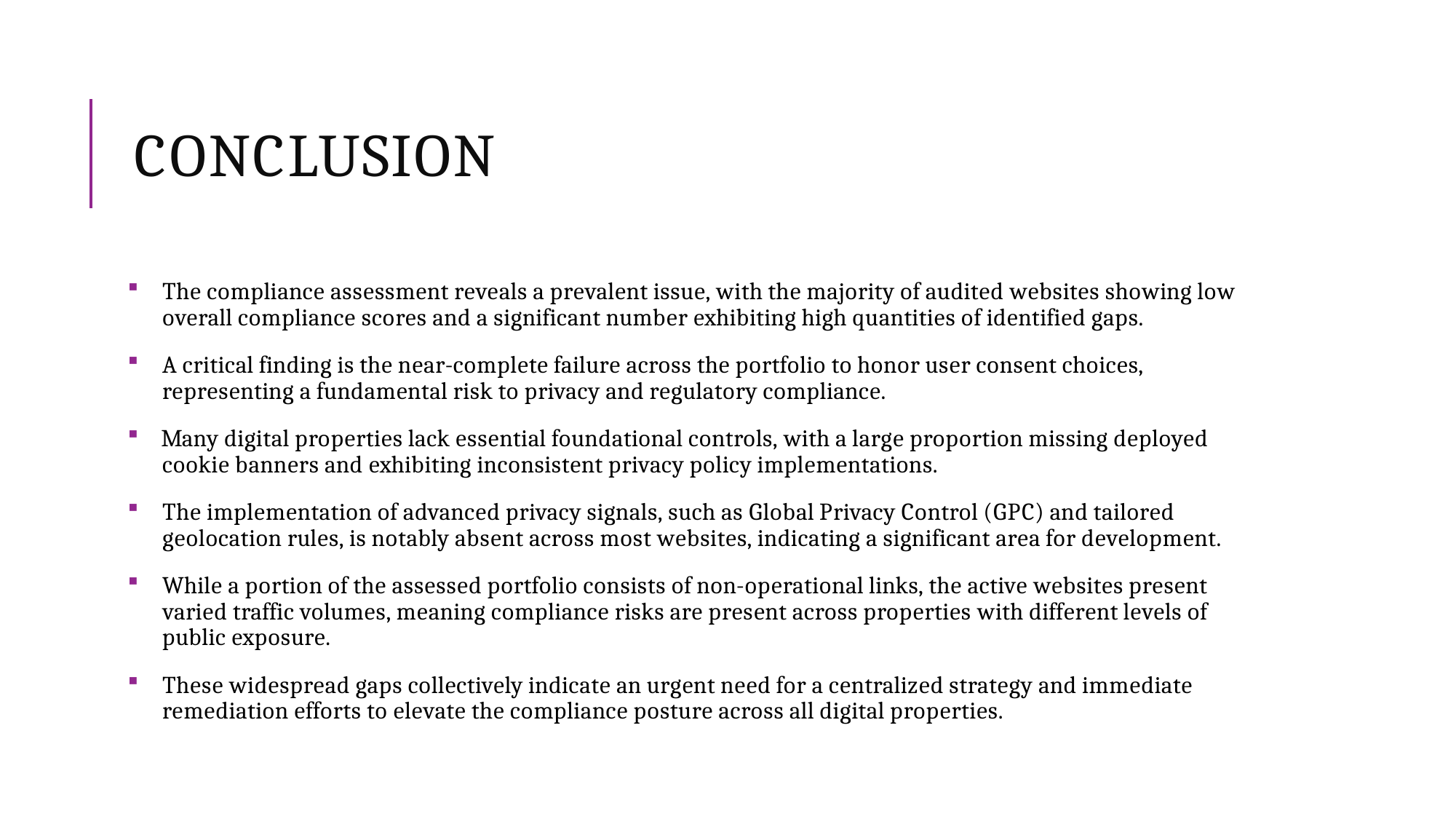

# Conclusion
The compliance assessment reveals a prevalent issue, with the majority of audited websites showing low overall compliance scores and a significant number exhibiting high quantities of identified gaps.
A critical finding is the near-complete failure across the portfolio to honor user consent choices, representing a fundamental risk to privacy and regulatory compliance.
Many digital properties lack essential foundational controls, with a large proportion missing deployed cookie banners and exhibiting inconsistent privacy policy implementations.
The implementation of advanced privacy signals, such as Global Privacy Control (GPC) and tailored geolocation rules, is notably absent across most websites, indicating a significant area for development.
While a portion of the assessed portfolio consists of non-operational links, the active websites present varied traffic volumes, meaning compliance risks are present across properties with different levels of public exposure.
These widespread gaps collectively indicate an urgent need for a centralized strategy and immediate remediation efforts to elevate the compliance posture across all digital properties.